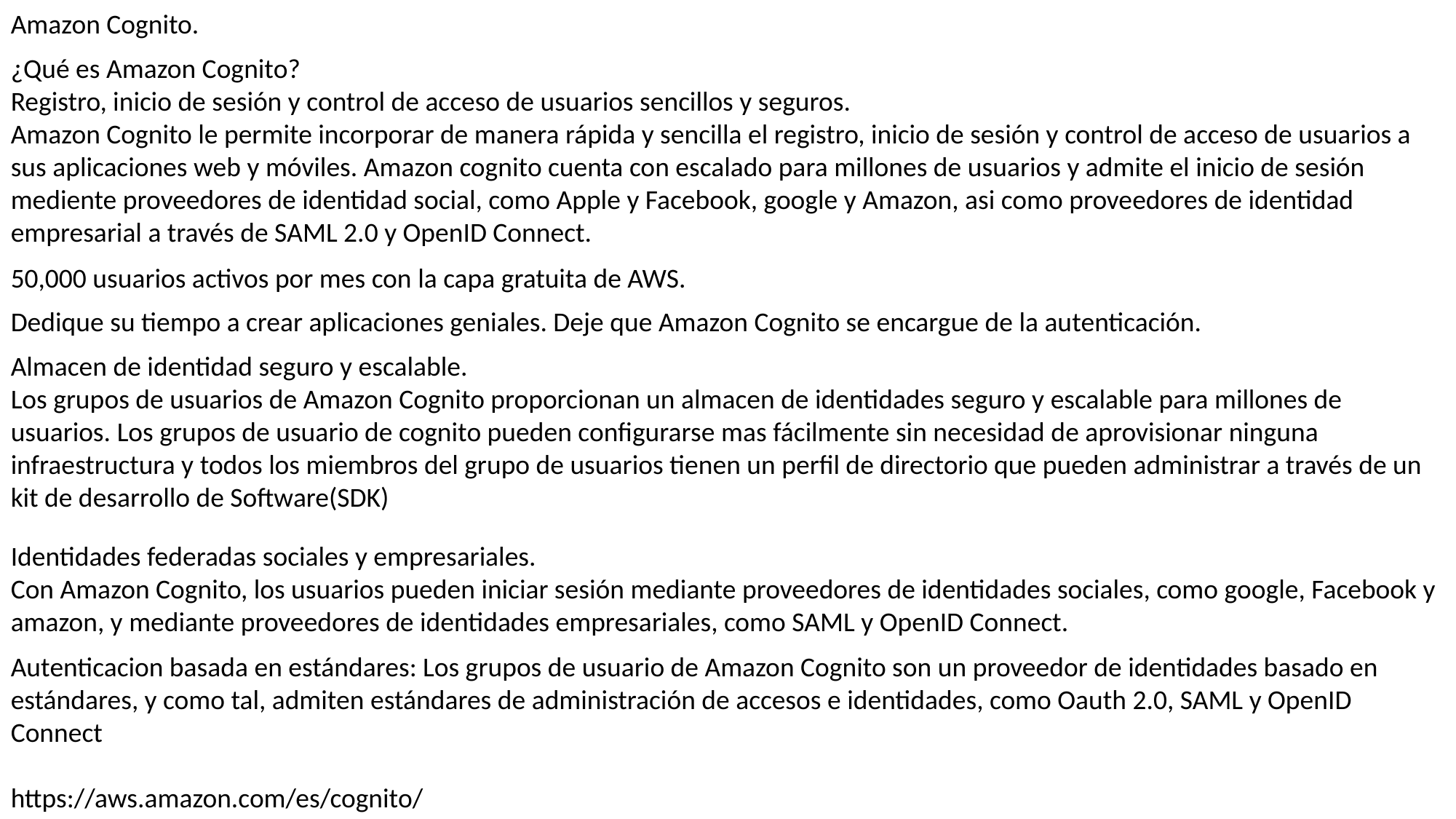

Amazon Cognito.
¿Qué es Amazon Cognito?
Registro, inicio de sesión y control de acceso de usuarios sencillos y seguros.
Amazon Cognito le permite incorporar de manera rápida y sencilla el registro, inicio de sesión y control de acceso de usuarios a sus aplicaciones web y móviles. Amazon cognito cuenta con escalado para millones de usuarios y admite el inicio de sesión mediente proveedores de identidad social, como Apple y Facebook, google y Amazon, asi como proveedores de identidad empresarial a través de SAML 2.0 y OpenID Connect.
50,000 usuarios activos por mes con la capa gratuita de AWS.
Dedique su tiempo a crear aplicaciones geniales. Deje que Amazon Cognito se encargue de la autenticación.
Almacen de identidad seguro y escalable.
Los grupos de usuarios de Amazon Cognito proporcionan un almacen de identidades seguro y escalable para millones de usuarios. Los grupos de usuario de cognito pueden configurarse mas fácilmente sin necesidad de aprovisionar ninguna infraestructura y todos los miembros del grupo de usuarios tienen un perfil de directorio que pueden administrar a través de un kit de desarrollo de Software(SDK)
Identidades federadas sociales y empresariales.
Con Amazon Cognito, los usuarios pueden iniciar sesión mediante proveedores de identidades sociales, como google, Facebook y amazon, y mediante proveedores de identidades empresariales, como SAML y OpenID Connect.
Autenticacion basada en estándares: Los grupos de usuario de Amazon Cognito son un proveedor de identidades basado en estándares, y como tal, admiten estándares de administración de accesos e identidades, como Oauth 2.0, SAML y OpenID Connect
https://aws.amazon.com/es/cognito/